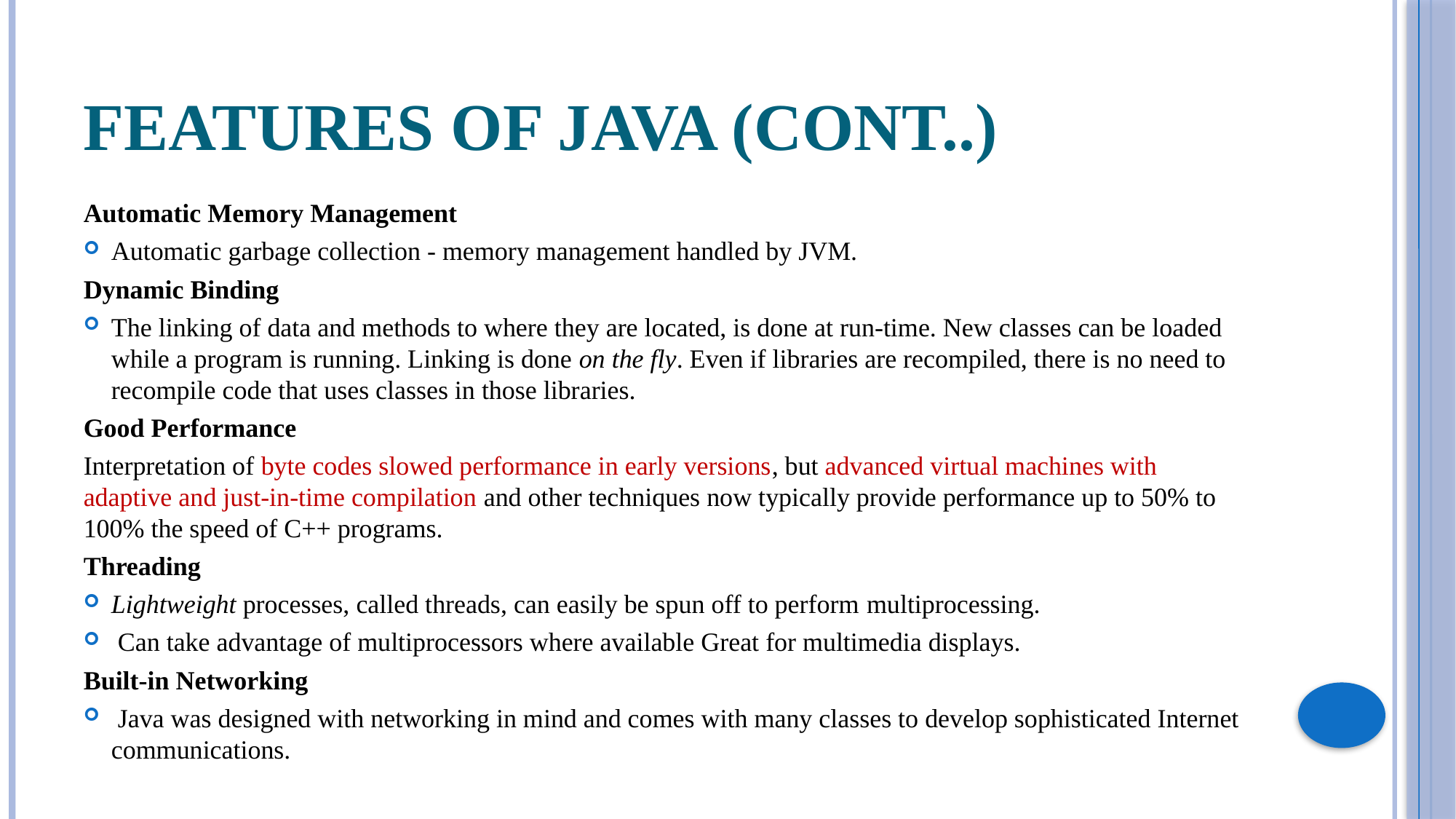

# Features of Java (cont..)
Automatic Memory Management
Automatic garbage collection - memory management handled by JVM.
Dynamic Binding
The linking of data and methods to where they are located, is done at run-time. New classes can be loaded while a program is running. Linking is done on the fly. Even if libraries are recompiled, there is no need to recompile code that uses classes in those libraries.
Good Performance
Interpretation of byte codes slowed performance in early versions, but advanced virtual machines with adaptive and just-in-time compilation and other techniques now typically provide performance up to 50% to 100% the speed of C++ programs.
Threading
Lightweight processes, called threads, can easily be spun off to perform multiprocessing.
 Can take advantage of multiprocessors where available Great for multimedia displays.
Built-in Networking
 Java was designed with networking in mind and comes with many classes to develop sophisticated Internet communications.